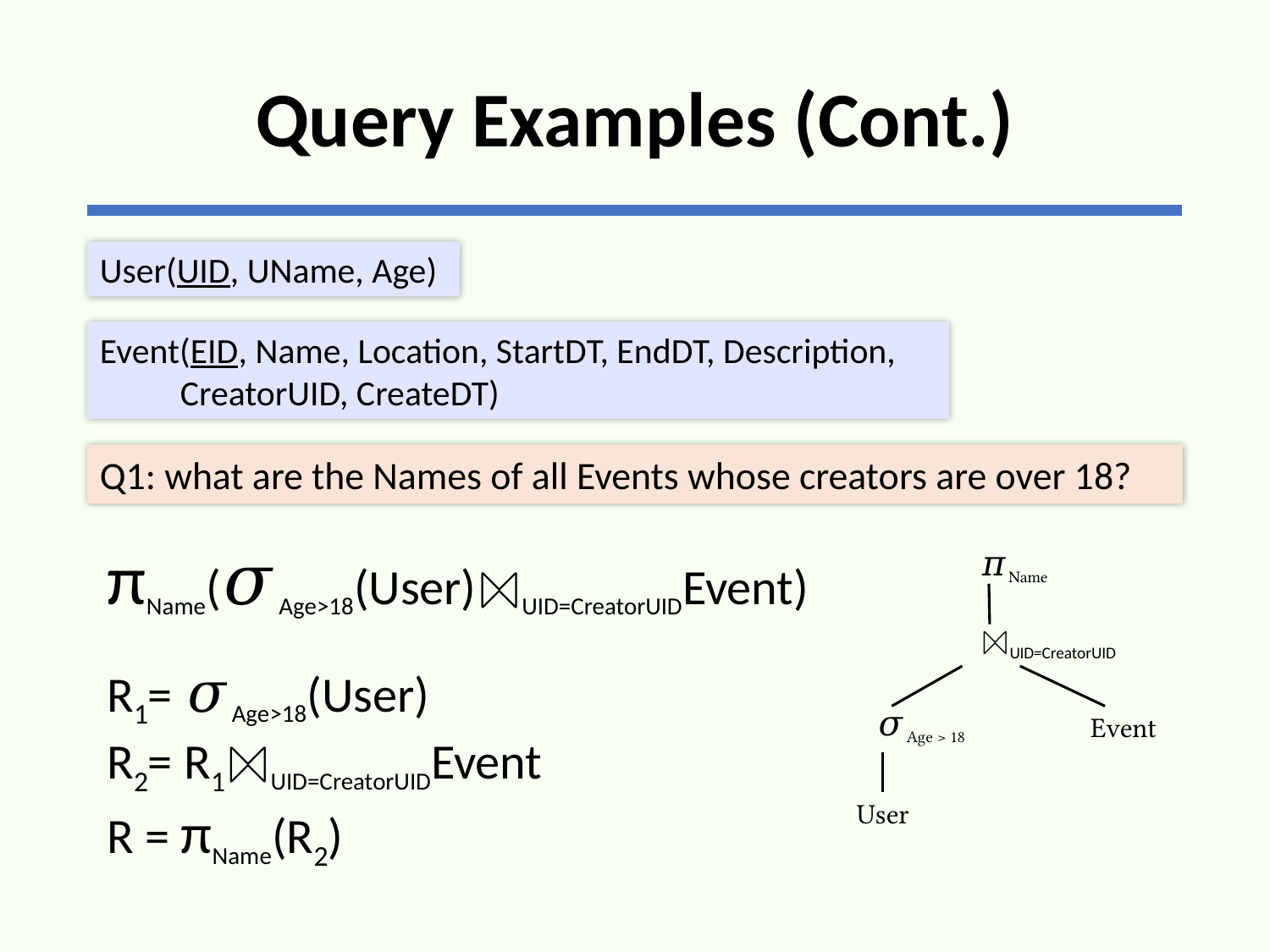

# Query Examples (Cont.)
User(UID, UName, Age)
Event(EID, Name, Location, StartDT, EndDT, Description,
          CreatorUID, CreateDT)
Q1: what are the Names of all Events whose creators are over 18?
πName(𝜎Age>18(User)⨝UID=CreatorUIDEvent)
       𝜋Name
                  ⨝UID=CreatorUID
R1= 𝜎Age>18(User)
R2= R1⨝UID=CreatorUIDEvent
R = πName(R2)
Event
           𝜎Age > 18
User